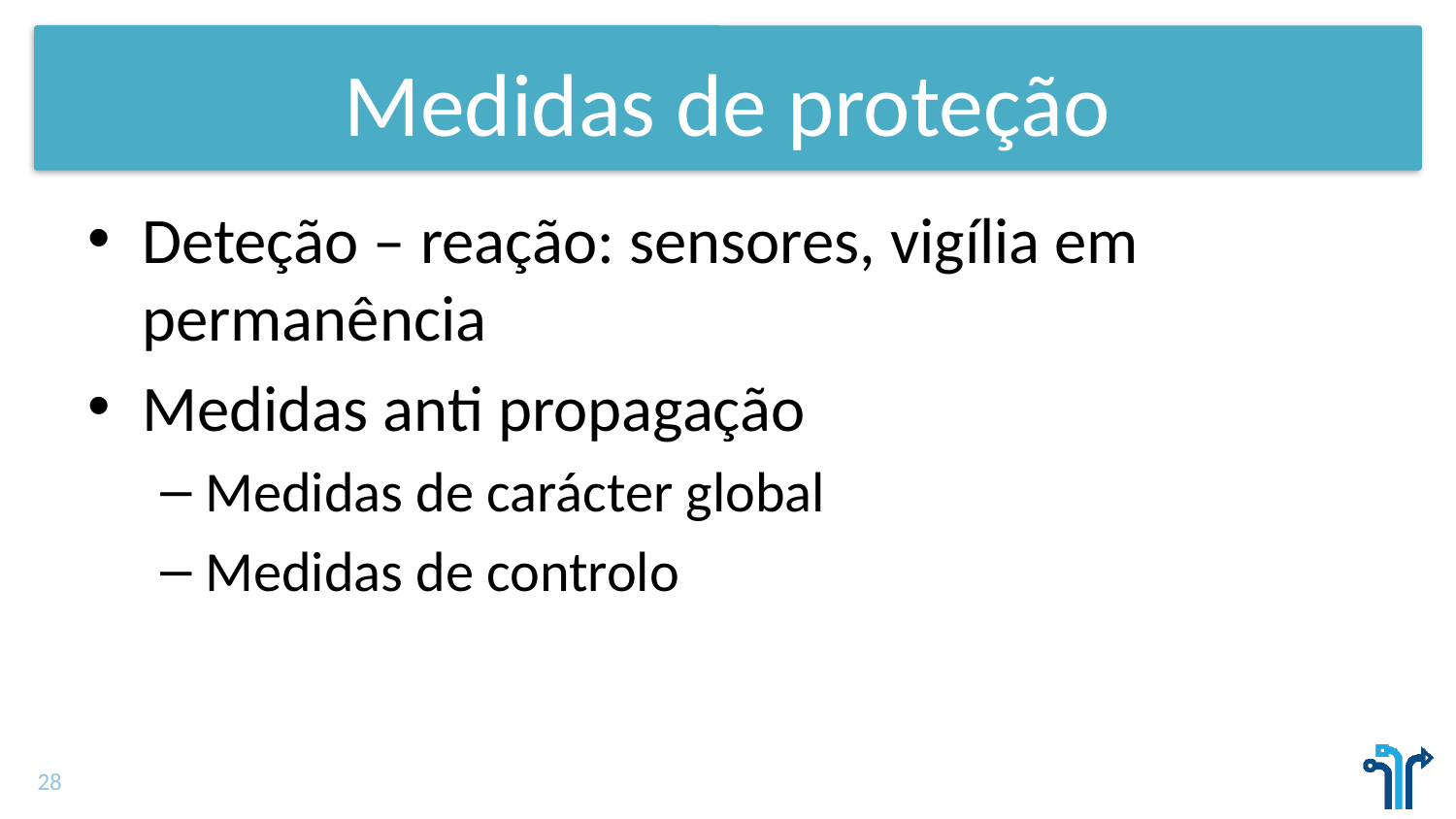

# Medidas de proteção
Deteção – reação: sensores, vigília em permanência
Medidas anti propagação
Medidas de carácter global
Medidas de controlo
28